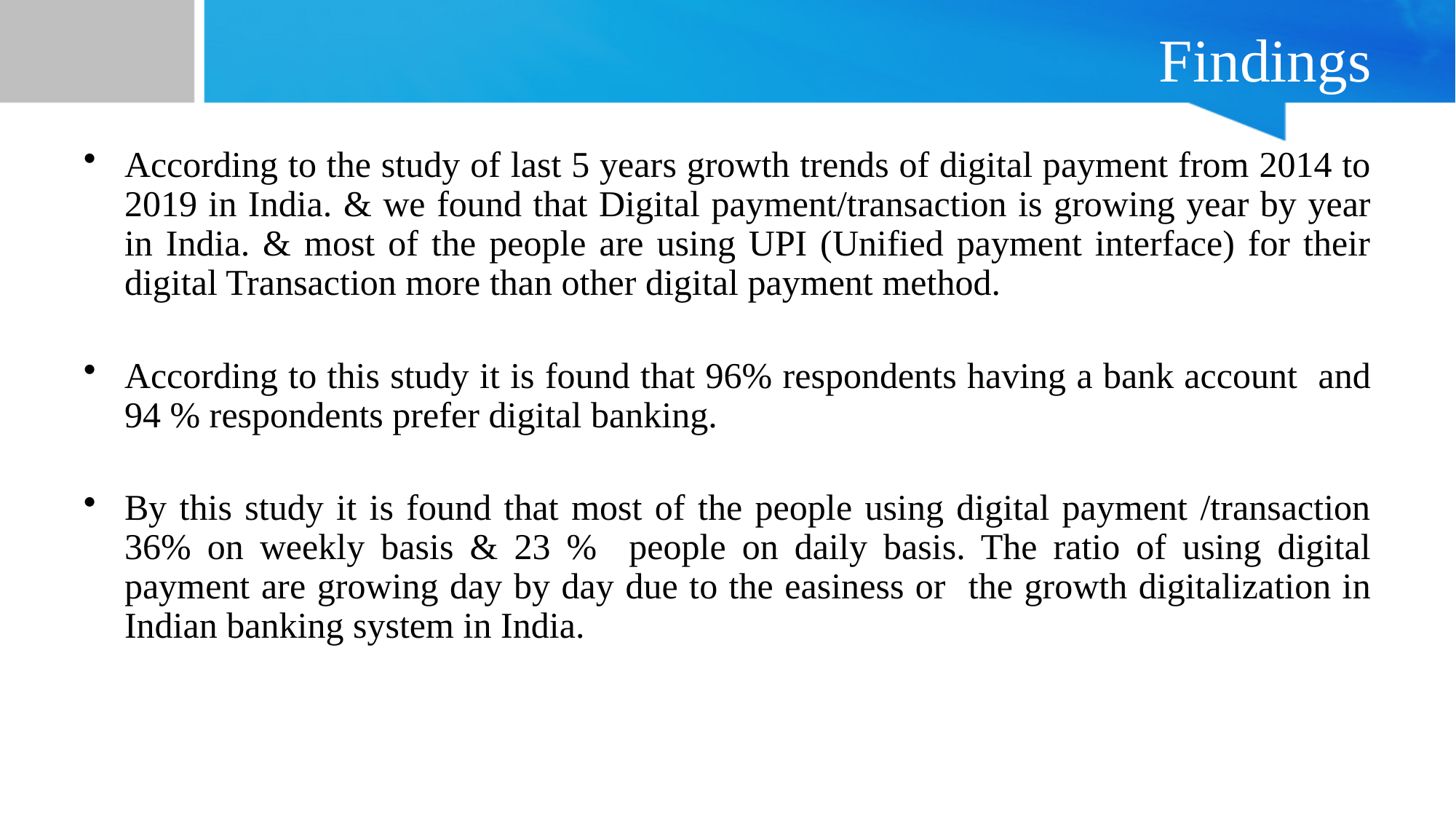

# Findings
According to the study of last 5 years growth trends of digital payment from 2014 to 2019 in India. & we found that Digital payment/transaction is growing year by year in India. & most of the people are using UPI (Unified payment interface) for their digital Transaction more than other digital payment method.

According to this study it is found that 96% respondents having a bank account  and 94 % respondents prefer digital banking.

By this study it is found that most of the people using digital payment /transaction 36% on weekly basis & 23 %  people on daily basis. The ratio of using digital payment are growing day by day due to the easiness or  the growth digitalization in Indian banking system in India.